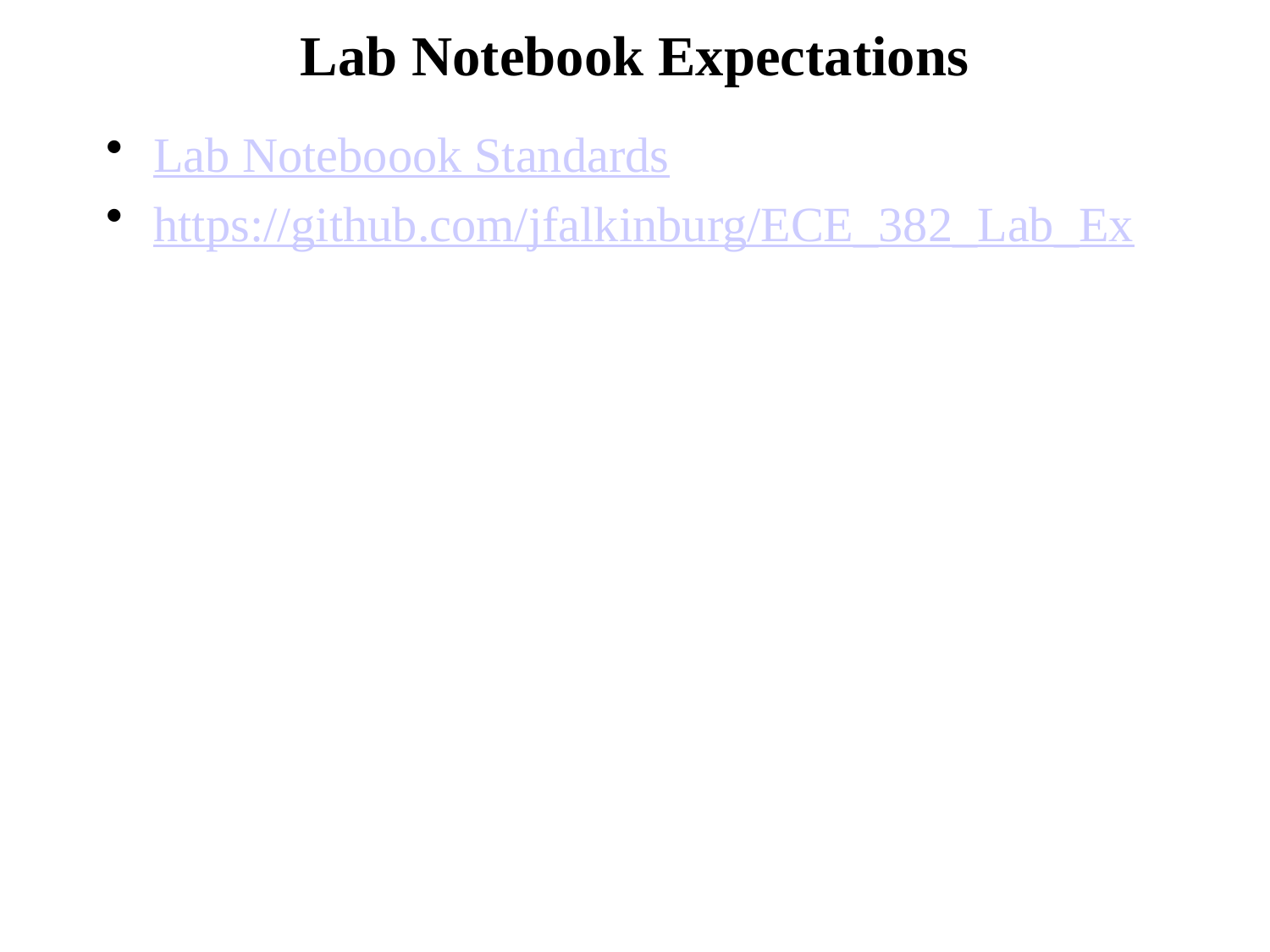

# Lab Notebook Expectations
Lab Noteboook Standards
https://github.com/jfalkinburg/ECE_382_Lab_Ex